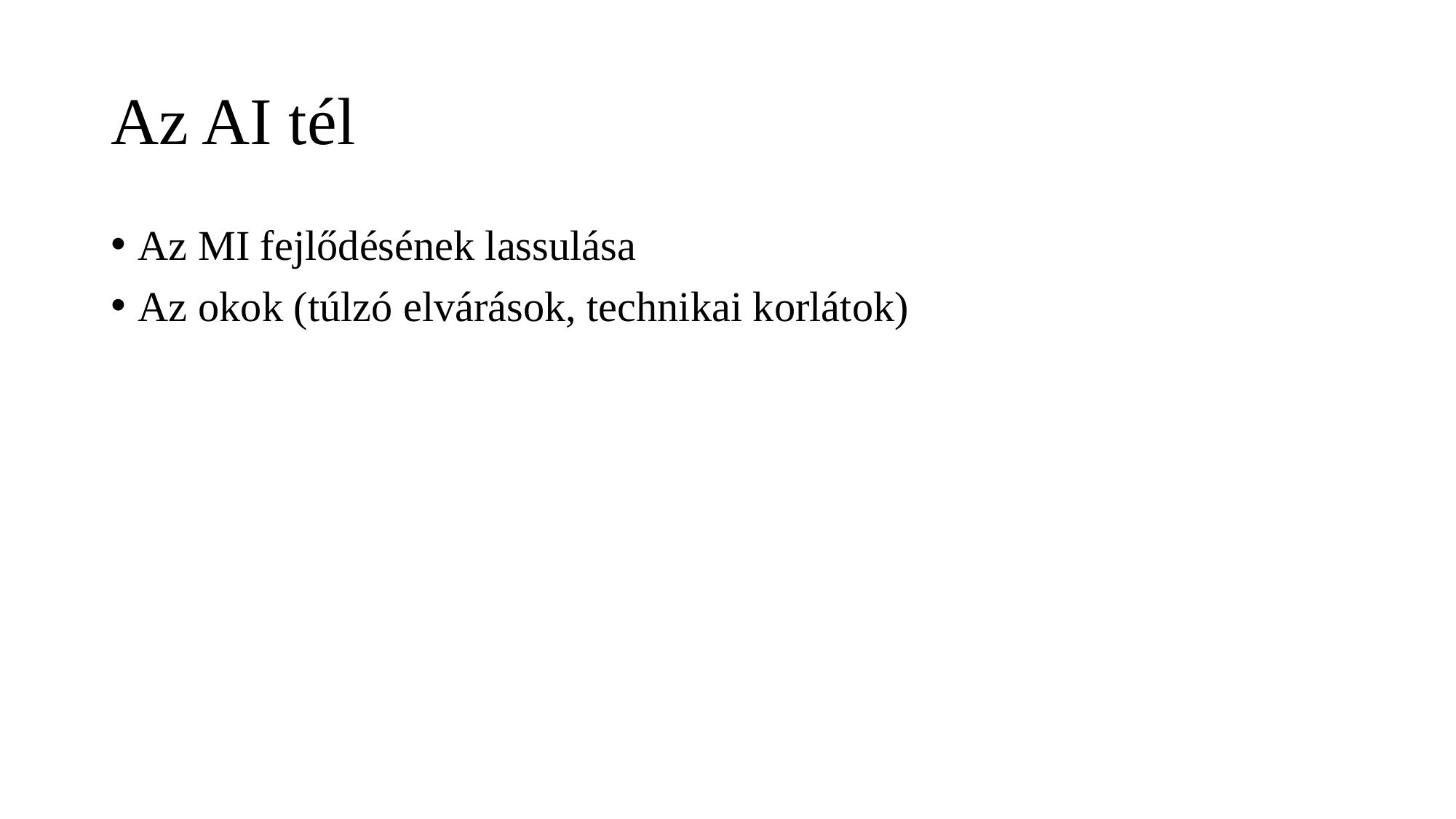

# Az AI tél
Az MI fejlődésének lassulása
Az okok (túlzó elvárások, technikai korlátok)